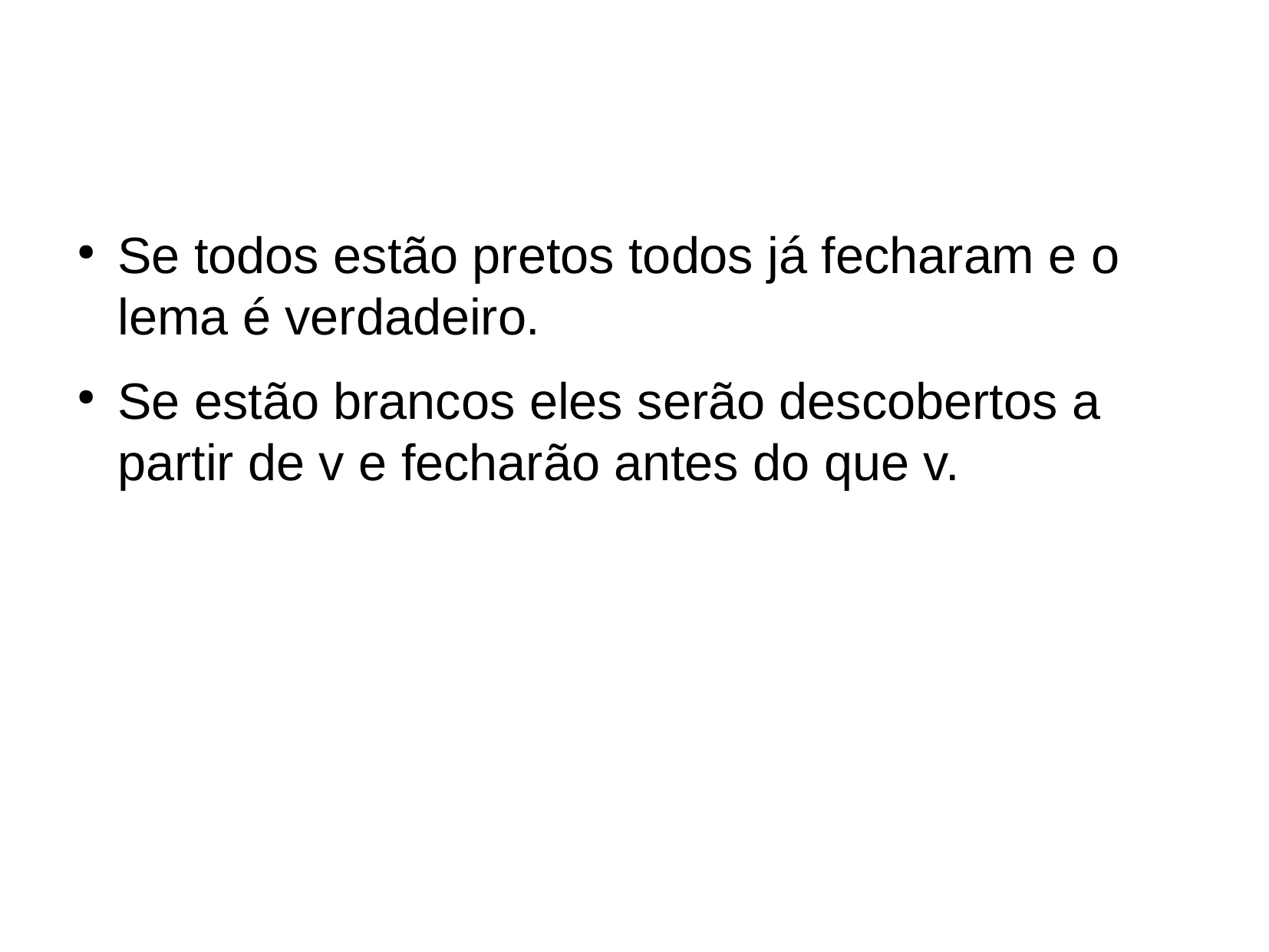

Se todos estão pretos todos já fecharam e o lema é verdadeiro.
Se estão brancos eles serão descobertos a partir de v e fecharão antes do que v.